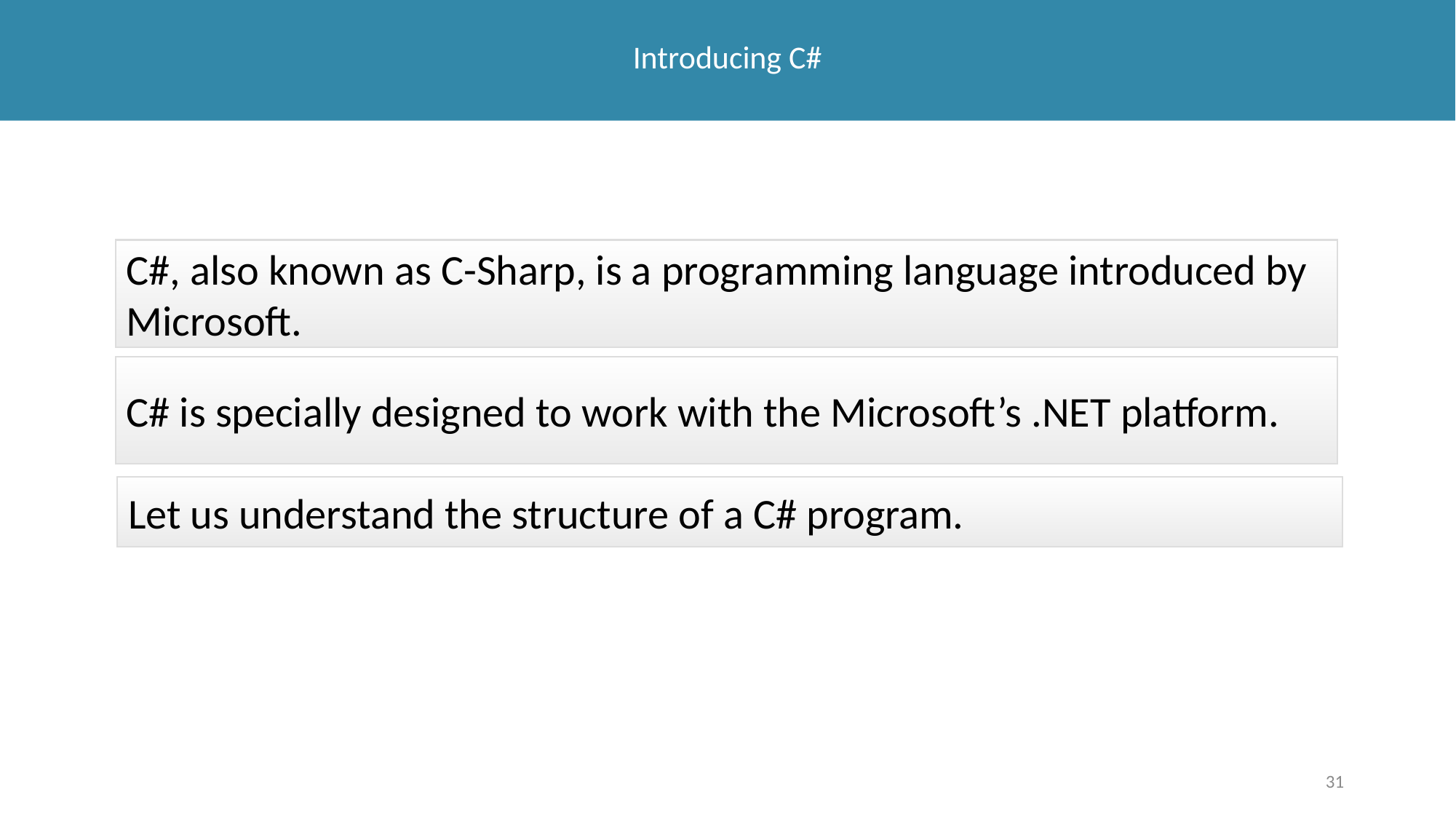

# Introducing C#
C#, also known as C-Sharp, is a programming language introduced by Microsoft.
C# is specially designed to work with the Microsoft’s .NET platform.
Let us understand the structure of a C# program.
31